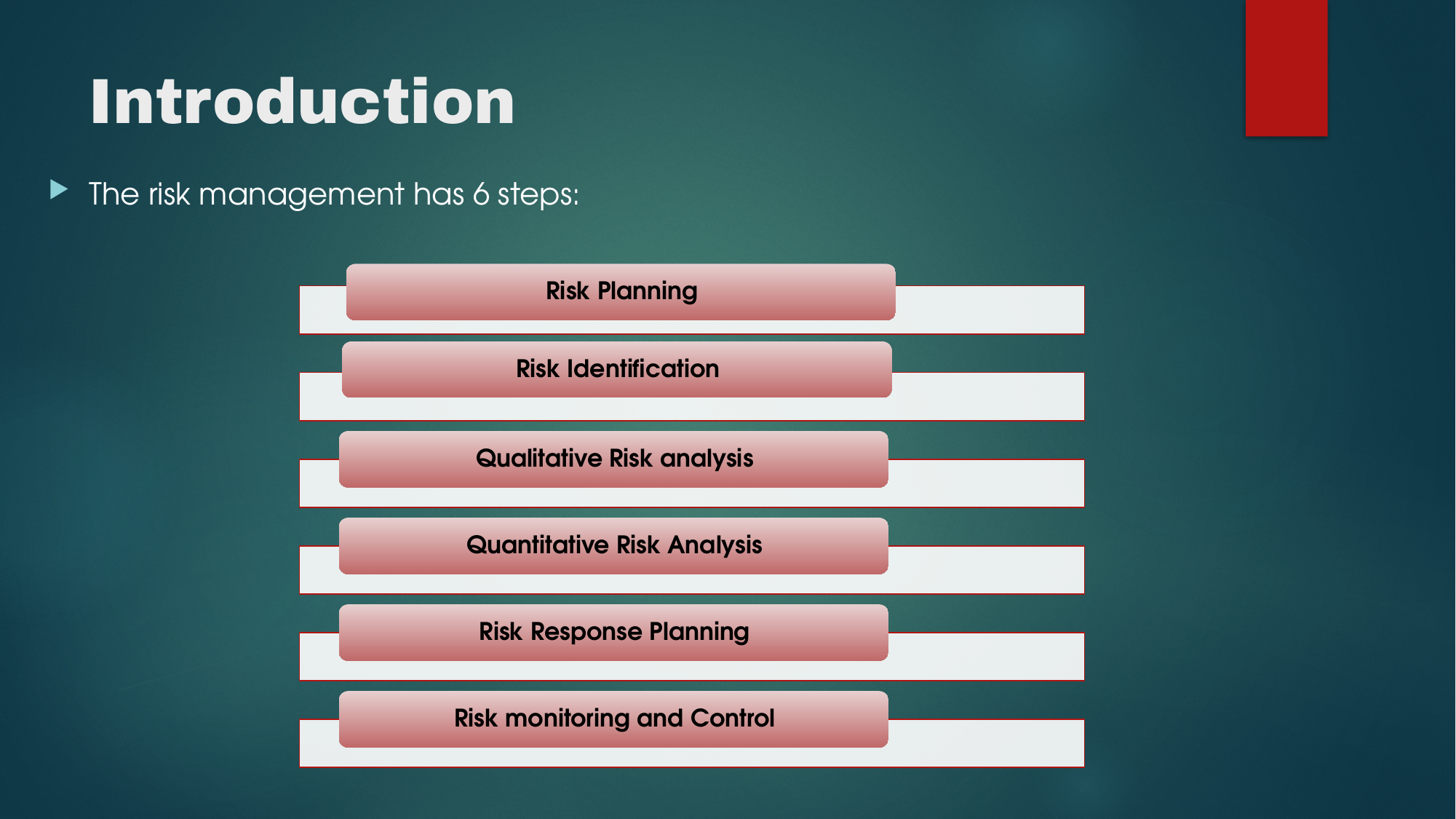

# Introduction
The risk management has 6 steps:

Risk Planning
Risk Identification
Qualitative Risk analysis
Quantitative Risk Analysis
Risk Response Planning
Risk monitoring and Control